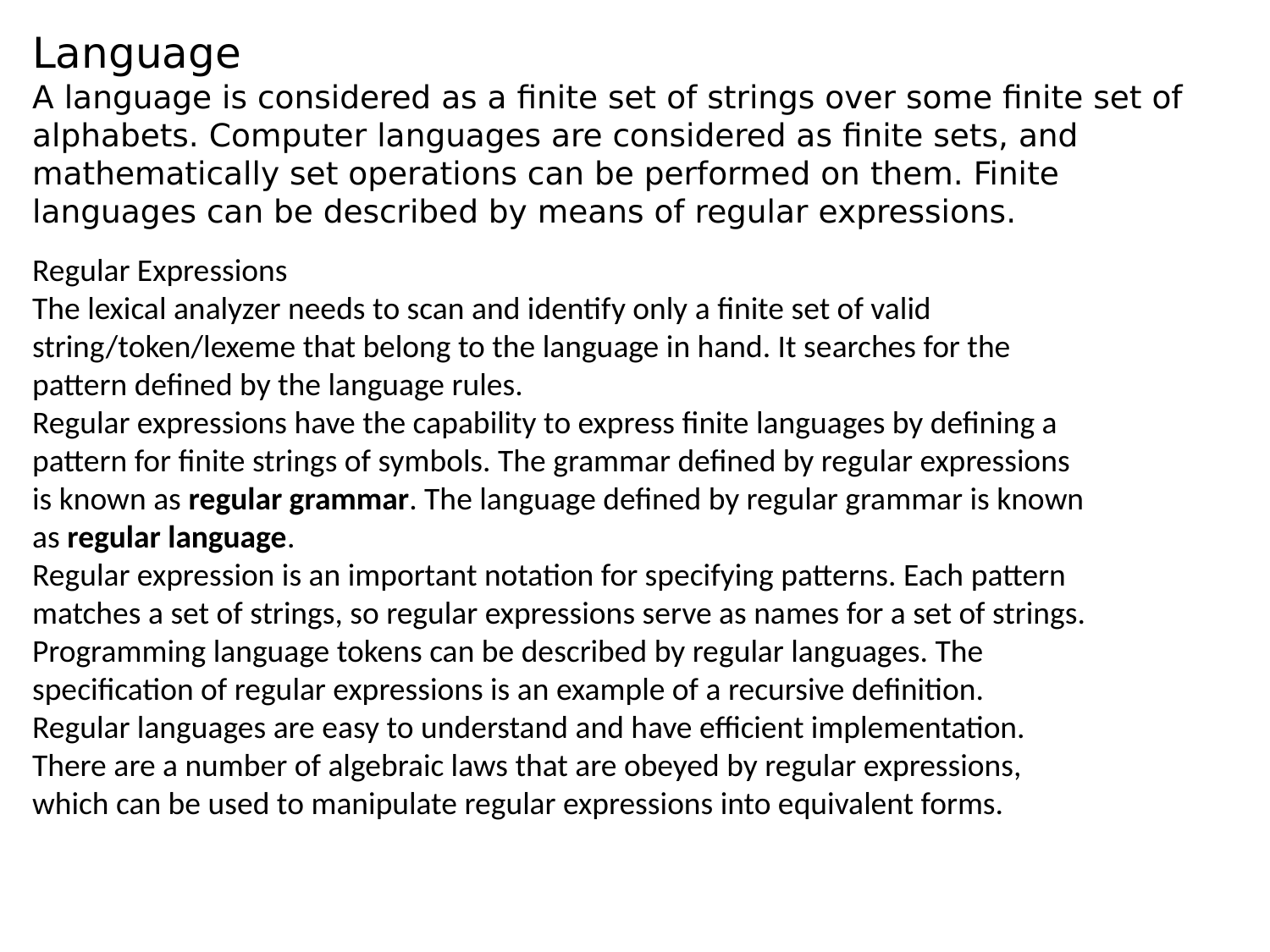

Language
A language is considered as a finite set of strings over some finite set of alphabets. Computer languages are considered as finite sets, and mathematically set operations can be performed on them. Finite languages can be described by means of regular expressions.
Regular Expressions
The lexical analyzer needs to scan and identify only a finite set of valid string/token/lexeme that belong to the language in hand. It searches for the pattern defined by the language rules.
Regular expressions have the capability to express finite languages by defining a pattern for finite strings of symbols. The grammar defined by regular expressions is known as regular grammar. The language defined by regular grammar is known as regular language.
Regular expression is an important notation for specifying patterns. Each pattern matches a set of strings, so regular expressions serve as names for a set of strings. Programming language tokens can be described by regular languages. The specification of regular expressions is an example of a recursive definition. Regular languages are easy to understand and have efficient implementation.
There are a number of algebraic laws that are obeyed by regular expressions, which can be used to manipulate regular expressions into equivalent forms.